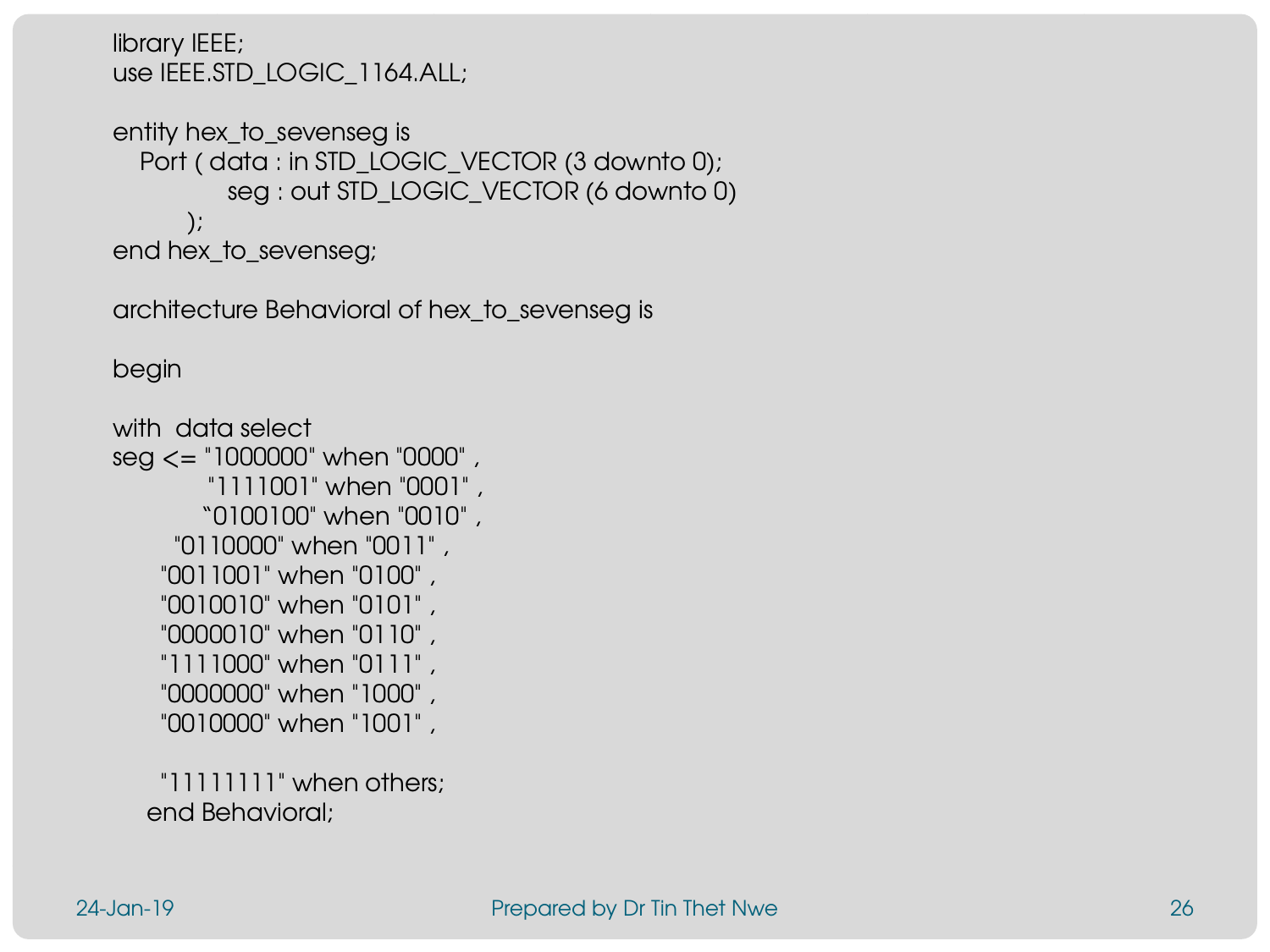

library IEEE;
use IEEE.STD_LOGIC_1164.ALL;

entity hex_to_sevenseg is
    Port ( data : in STD_LOGIC_VECTOR (3 downto 0);
                 seg : out STD_LOGIC_VECTOR (6 downto 0)
           );
end hex_to_sevenseg;
architecture Behavioral of hex_to_sevenseg is
begin
with  data select
seg <= "1000000" when "0000" ,
              "1111001" when "0001" ,
             “0100100" when "0010" ,
         "0110000" when "0011" ,
       "0011001" when "0100" ,
       "0010010" when "0101" ,
       "0000010" when "0110" ,
       "1111000" when "0111" ,
       "0000000" when "1000" ,
       "0010000" when "1001" ,
       "11111111" when others;
     end Behavioral;

24-Jan-19
Prepared by Dr Tin Thet Nwe
26